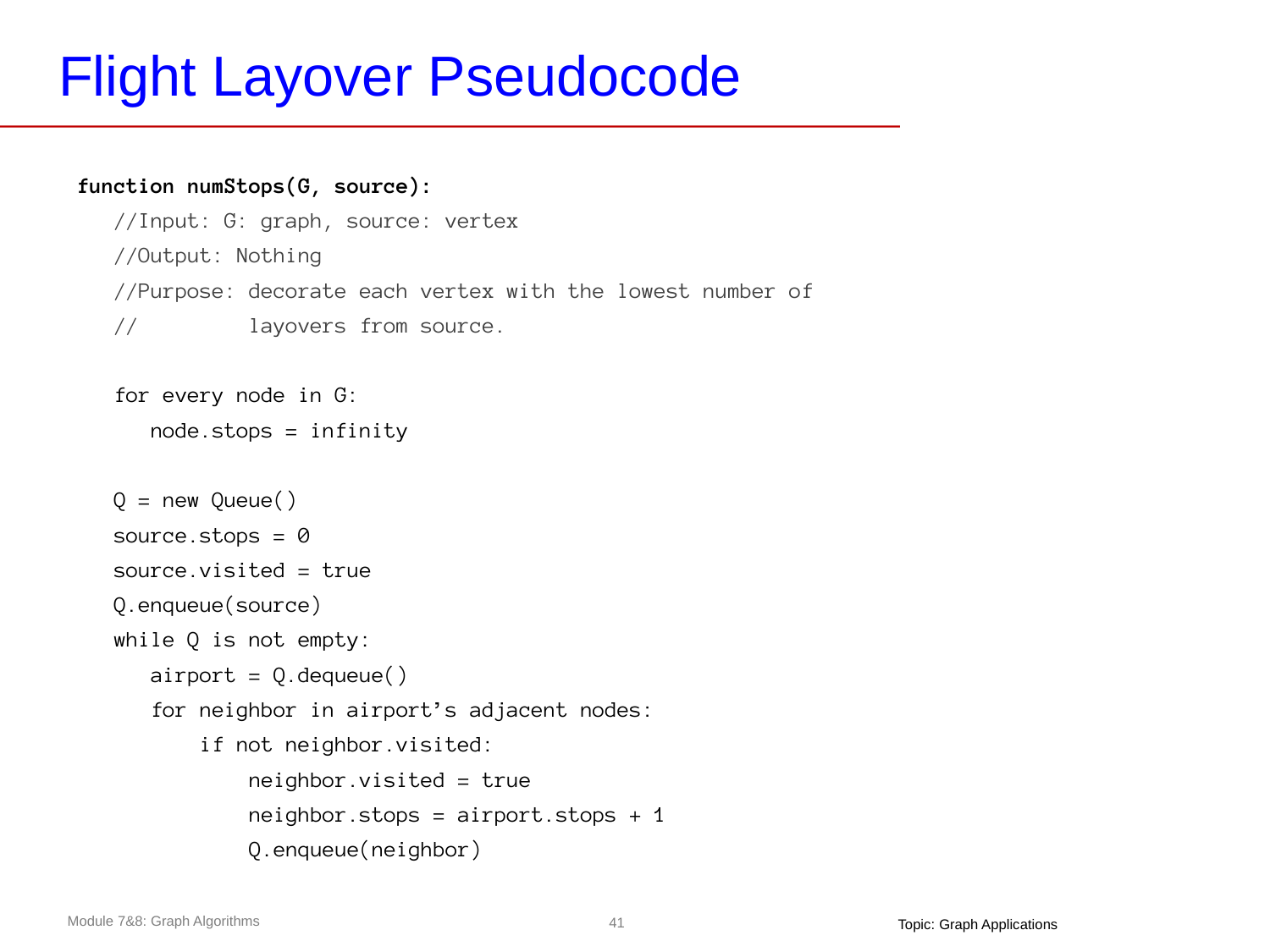

# Flight Layover Pseudocode
function numStops(G, source):
   //Input: G: graph, source: vertex
   //Output: Nothing
   //Purpose: decorate each vertex with the lowest number of
   //         layovers from source.

   for every node in G:
      node.stops = infinity

   Q = new Queue()
   source.stops = 0
   source.visited = true
   Q.enqueue(source)
   while Q is not empty:
      airport = Q.dequeue()
      for neighbor in airport’s adjacent nodes:
          if not neighbor.visited:
              neighbor.visited = true
              neighbor.stops = airport.stops + 1
              Q.enqueue(neighbor)
Topic: Graph Applications